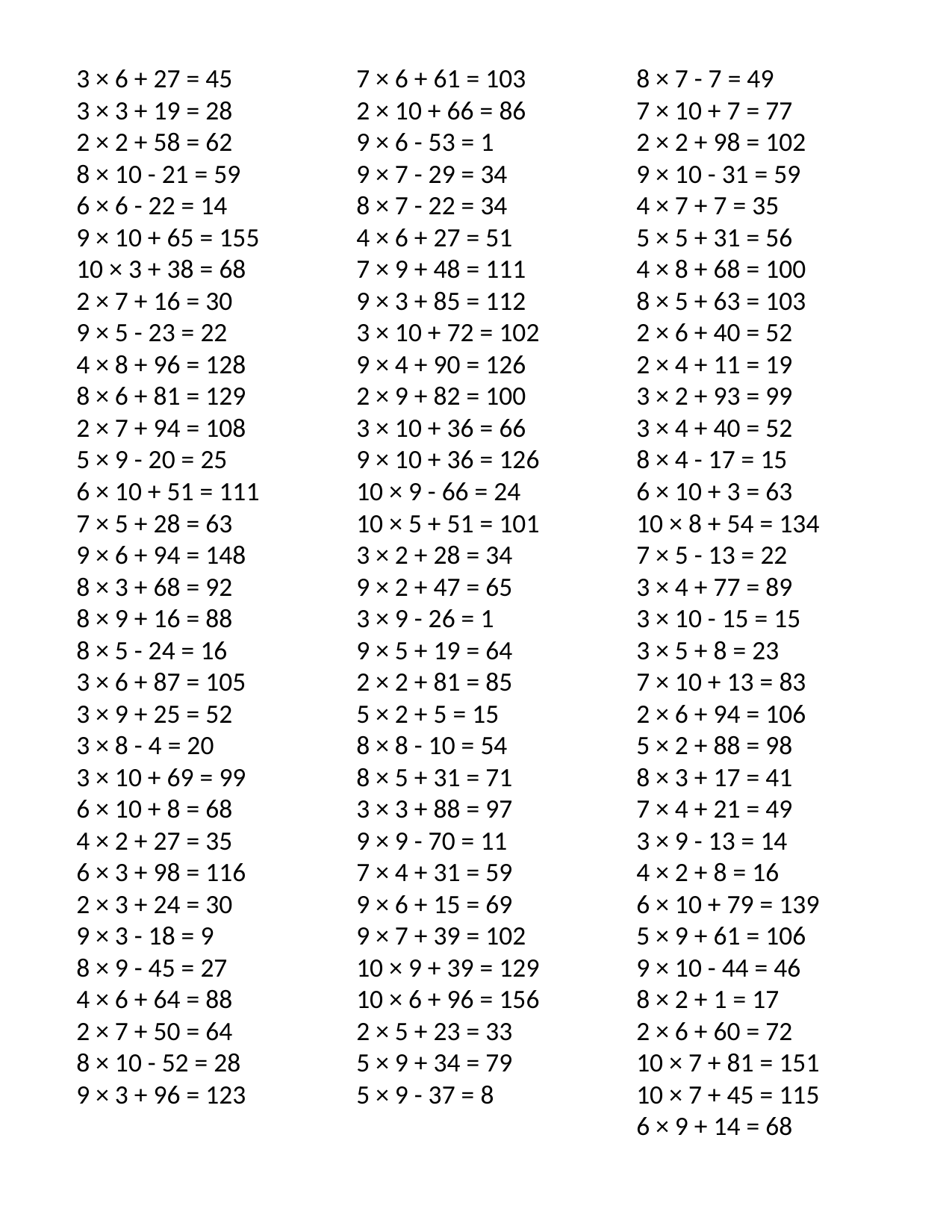

3 × 6 + 27 = 45
3 × 3 + 19 = 28
2 × 2 + 58 = 62
8 × 10 - 21 = 59
6 × 6 - 22 = 14
9 × 10 + 65 = 155
10 × 3 + 38 = 68
2 × 7 + 16 = 30
9 × 5 - 23 = 22
4 × 8 + 96 = 128
8 × 6 + 81 = 129
2 × 7 + 94 = 108
5 × 9 - 20 = 25
6 × 10 + 51 = 111
7 × 5 + 28 = 63
9 × 6 + 94 = 148
8 × 3 + 68 = 92
8 × 9 + 16 = 88
8 × 5 - 24 = 16
3 × 6 + 87 = 105
3 × 9 + 25 = 52
3 × 8 - 4 = 20
3 × 10 + 69 = 99
6 × 10 + 8 = 68
4 × 2 + 27 = 35
6 × 3 + 98 = 116
2 × 3 + 24 = 30
9 × 3 - 18 = 9
8 × 9 - 45 = 27
4 × 6 + 64 = 88
2 × 7 + 50 = 64
8 × 10 - 52 = 28
9 × 3 + 96 = 123

7 × 6 + 61 = 103
2 × 10 + 66 = 86
9 × 6 - 53 = 1
9 × 7 - 29 = 34
8 × 7 - 22 = 34
4 × 6 + 27 = 51
7 × 9 + 48 = 111
9 × 3 + 85 = 112
3 × 10 + 72 = 102
9 × 4 + 90 = 126
2 × 9 + 82 = 100
3 × 10 + 36 = 66
9 × 10 + 36 = 126
10 × 9 - 66 = 24
10 × 5 + 51 = 101
3 × 2 + 28 = 34
9 × 2 + 47 = 65
3 × 9 - 26 = 1
9 × 5 + 19 = 64
2 × 2 + 81 = 85
5 × 2 + 5 = 15
8 × 8 - 10 = 54
8 × 5 + 31 = 71
3 × 3 + 88 = 97
9 × 9 - 70 = 11
7 × 4 + 31 = 59
9 × 6 + 15 = 69
9 × 7 + 39 = 102
10 × 9 + 39 = 129
10 × 6 + 96 = 156
2 × 5 + 23 = 33
5 × 9 + 34 = 79
5 × 9 - 37 = 8

8 × 7 - 7 = 49
7 × 10 + 7 = 77
2 × 2 + 98 = 102
9 × 10 - 31 = 59
4 × 7 + 7 = 35
5 × 5 + 31 = 56
4 × 8 + 68 = 100
8 × 5 + 63 = 103
2 × 6 + 40 = 52
2 × 4 + 11 = 19
3 × 2 + 93 = 99
3 × 4 + 40 = 52
8 × 4 - 17 = 15
6 × 10 + 3 = 63
10 × 8 + 54 = 134
7 × 5 - 13 = 22
3 × 4 + 77 = 89
3 × 10 - 15 = 15
3 × 5 + 8 = 23
7 × 10 + 13 = 83
2 × 6 + 94 = 106
5 × 2 + 88 = 98
8 × 3 + 17 = 41
7 × 4 + 21 = 49
3 × 9 - 13 = 14
4 × 2 + 8 = 16
6 × 10 + 79 = 139
5 × 9 + 61 = 106
9 × 10 - 44 = 46
8 × 2 + 1 = 17
2 × 6 + 60 = 72
10 × 7 + 81 = 151
10 × 7 + 45 = 115
6 × 9 + 14 = 68